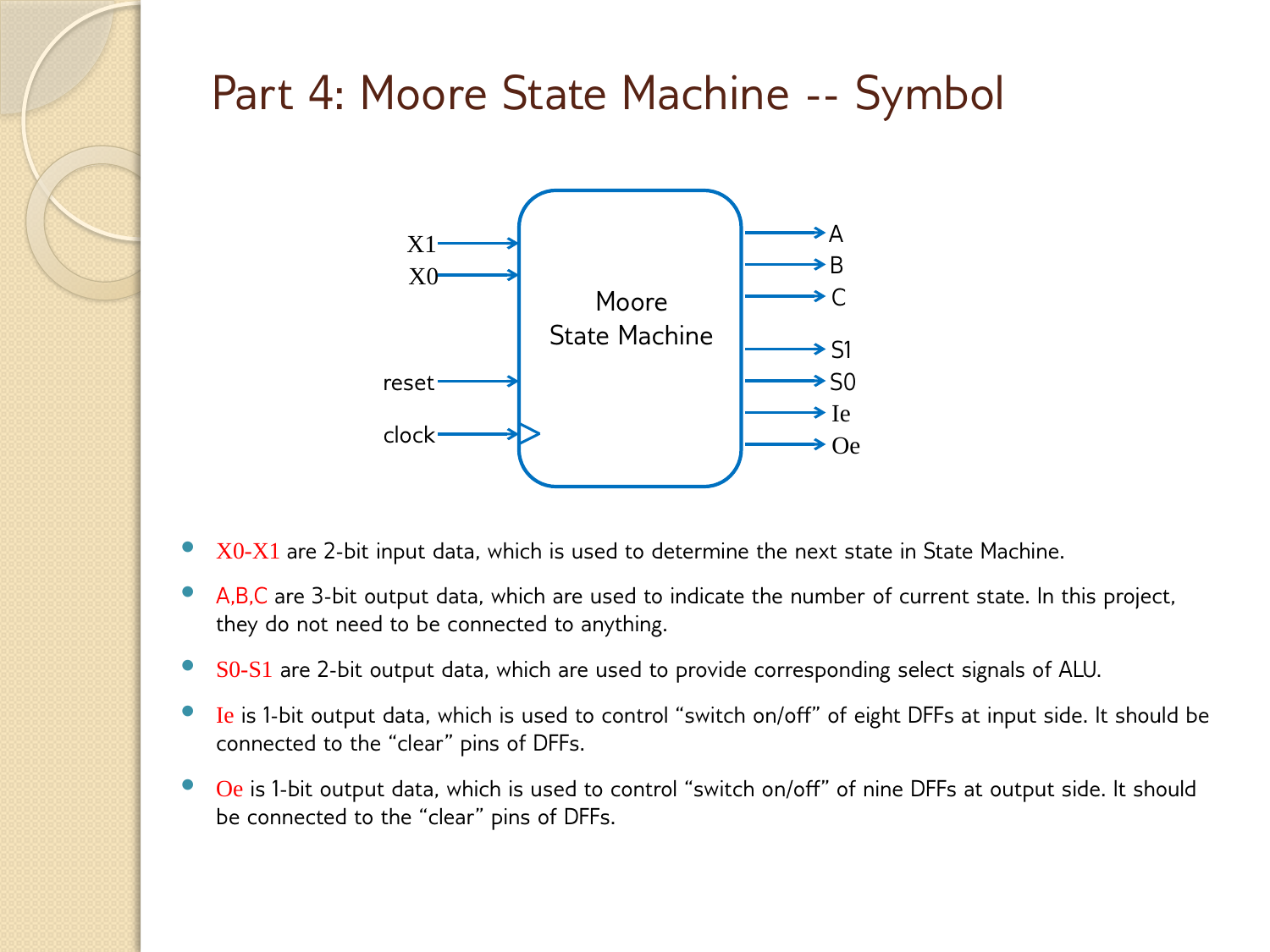

# Part 4: Moore State Machine -- Symbol

A
X1
B
X0
C
Moore
State Machine
S1
S0
reset
Ie
clock
Oe
X0-X1 are 2-bit input data, which is used to determine the next state in State Machine.
A,B,C are 3-bit output data, which are used to indicate the number of current state. In this project, they do not need to be connected to anything.
S0-S1 are 2-bit output data, which are used to provide corresponding select signals of ALU.
Ie is 1-bit output data, which is used to control “switch on/off” of eight DFFs at input side. It should be connected to the “clear” pins of DFFs.
Oe is 1-bit output data, which is used to control “switch on/off” of nine DFFs at output side. It should be connected to the “clear” pins of DFFs.